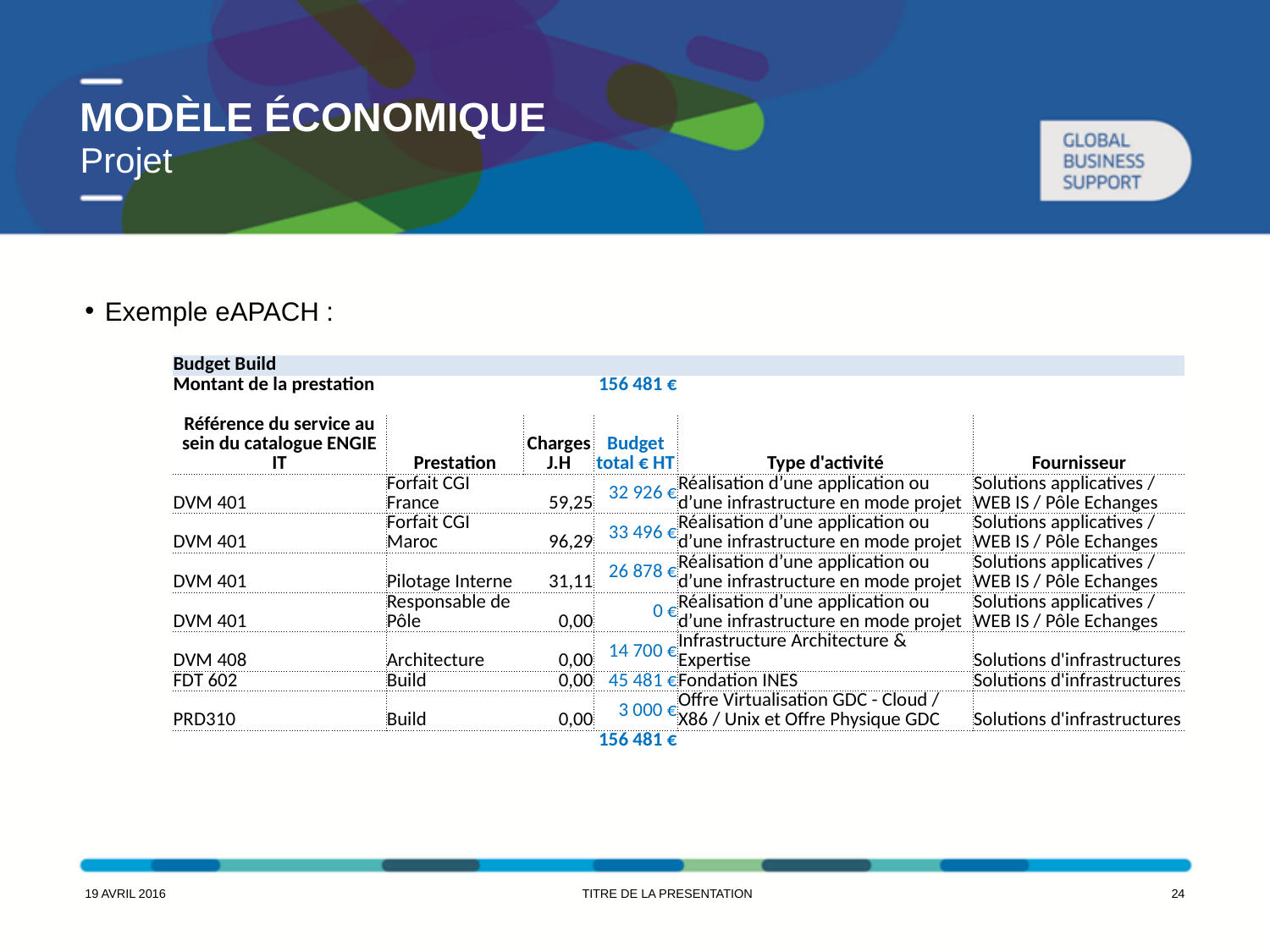

# Modèle économique
Projet

Exemple eAPACH :
| Budget Build |  |  |  |  |  |  |
| --- | --- | --- | --- | --- | --- | --- |
| Montant de la prestation |  |  | 156 481 € |  |  |  |
|  |  |  |  |  |  |  |
| Référence du service au sein du catalogue ENGIE IT | Prestation | Charges J.H | Budget total € HT | Type d'activité |  | Fournisseur |
| DVM 401 | Forfait CGI France | 59,25 | 32 926 € | Réalisation d’une application ou d’une infrastructure en mode projet |  | Solutions applicatives / WEB IS / Pôle Echanges |
| DVM 401 | Forfait CGI Maroc | 96,29 | 33 496 € | Réalisation d’une application ou d’une infrastructure en mode projet |  | Solutions applicatives / WEB IS / Pôle Echanges |
| DVM 401 | Pilotage Interne | 31,11 | 26 878 € | Réalisation d’une application ou d’une infrastructure en mode projet |  | Solutions applicatives / WEB IS / Pôle Echanges |
| DVM 401 | Responsable de Pôle | 0,00 | 0 € | Réalisation d’une application ou d’une infrastructure en mode projet |  | Solutions applicatives / WEB IS / Pôle Echanges |
| DVM 408 | Architecture | 0,00 | 14 700 € | Infrastructure Architecture & Expertise |  | Solutions d'infrastructures |
| FDT 602 | Build | 0,00 | 45 481 € | Fondation INES |  | Solutions d'infrastructures |
| PRD310 | Build | 0,00 | 3 000 € | Offre Virtualisation GDC - Cloud / X86 / Unix et Offre Physique GDC |  | Solutions d'infrastructures |
|  |  |  | 156 481 € |  |  |  |
19 avril 2016
TITRE DE LA PRESENTATION
24